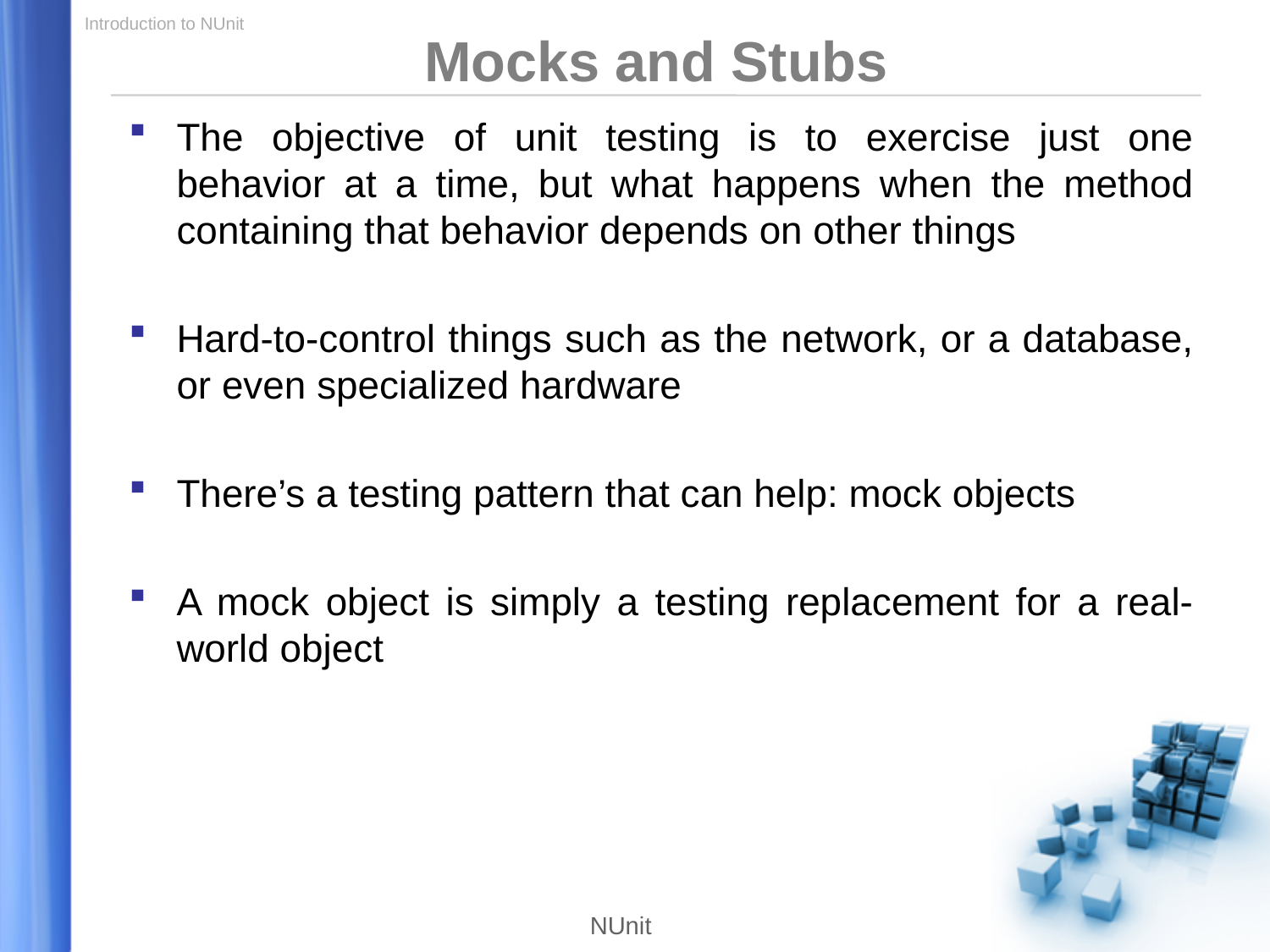

Mocks and Stubs
The objective of unit testing is to exercise just one behavior at a time, but what happens when the method containing that behavior depends on other things

Hard-to-control things such as the network, or a database, or even specialized hardware

There’s a testing pattern that can help: mock objects

A mock object is simply a testing replacement for a real-world object